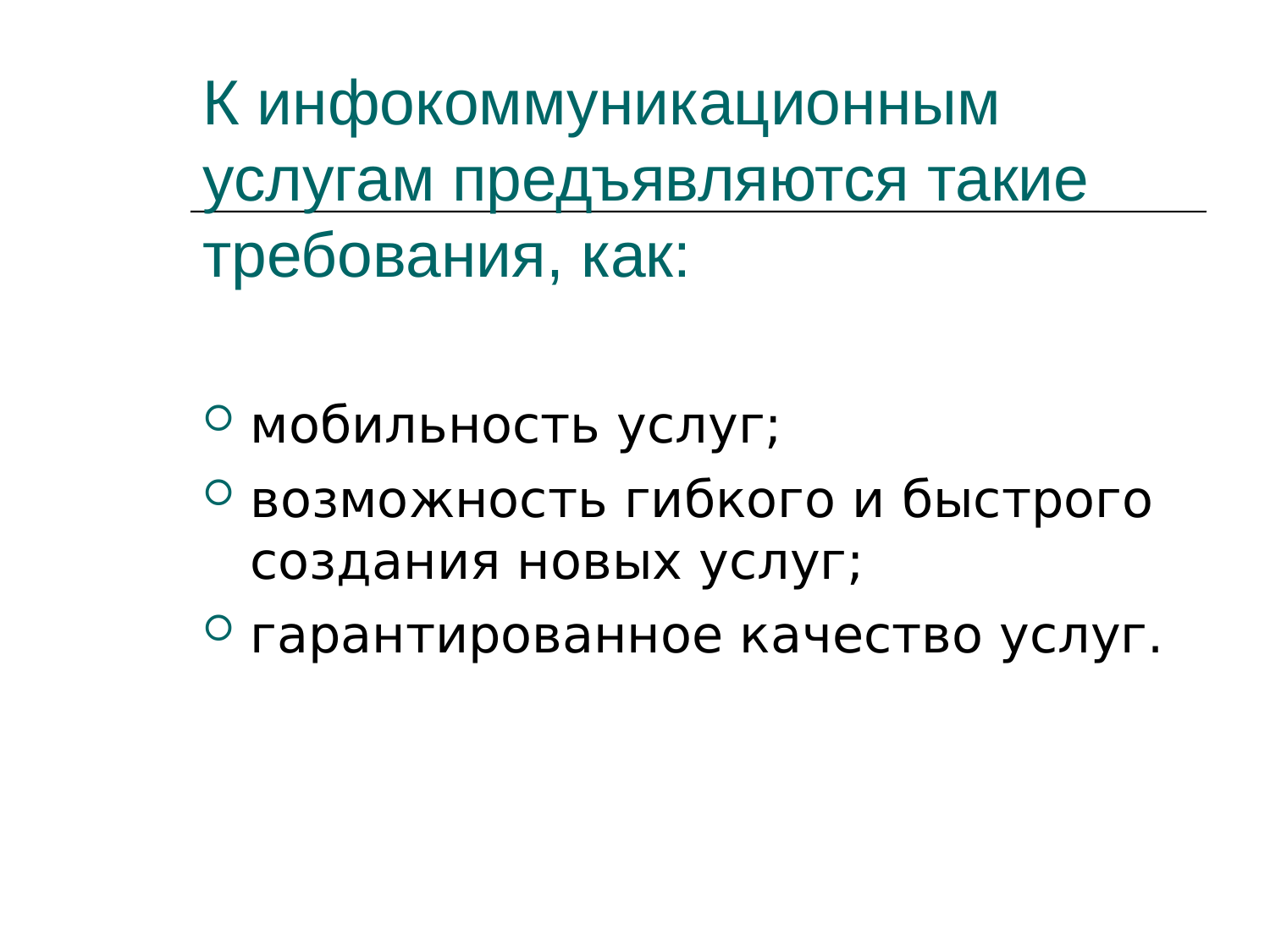

К инфокоммуникационным услугам предъявляются такие требования, как:
мобильность услуг;
возможность гибкого и быстрого создания новых услуг;
гарантированное качество услуг.